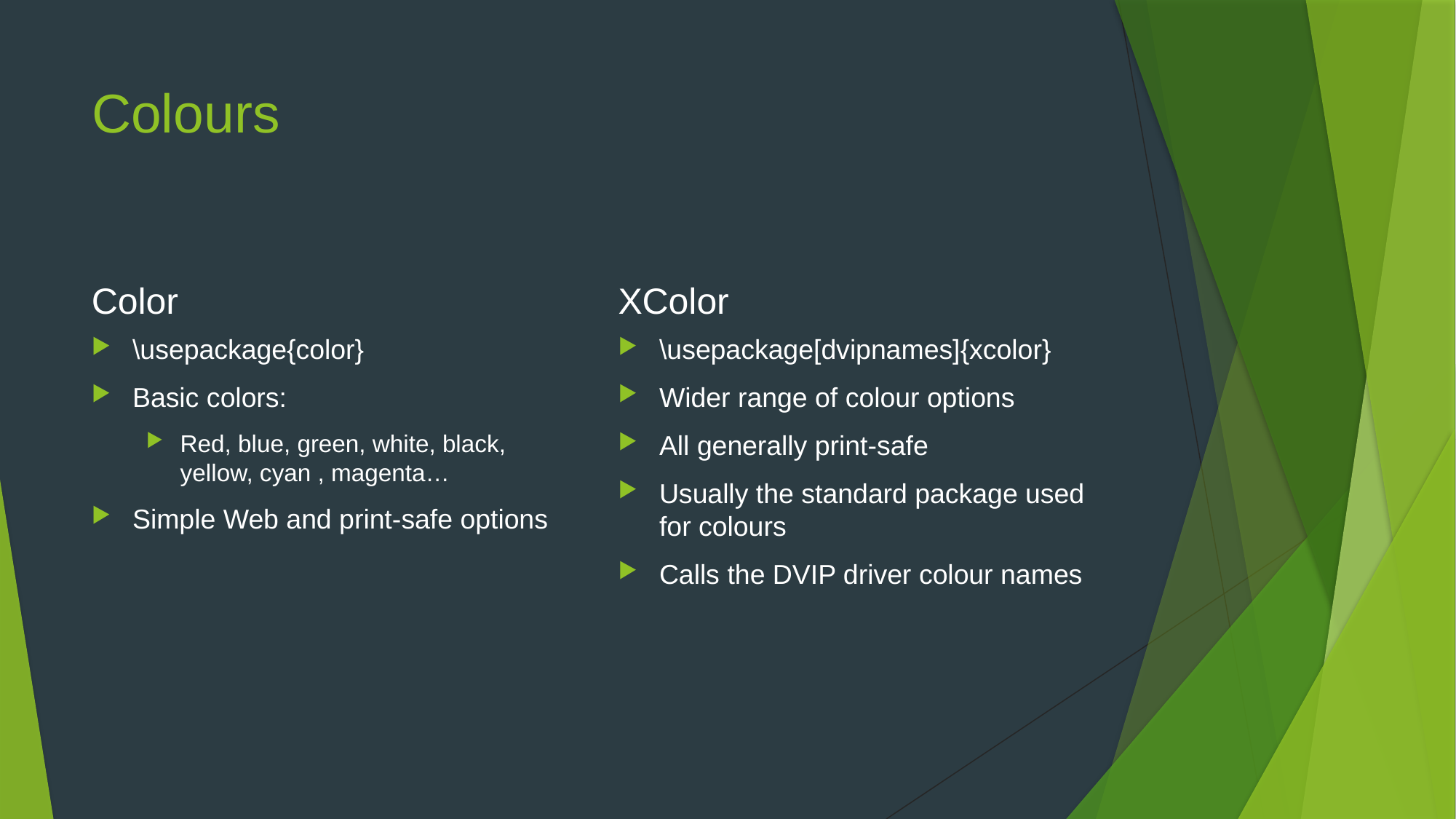

# Colours
Color
XColor
\usepackage{color}
Basic colors:
Red, blue, green, white, black, yellow, cyan , magenta…
Simple Web and print-safe options
\usepackage[dvipnames]{xcolor}
Wider range of colour options
All generally print-safe
Usually the standard package used for colours
Calls the DVIP driver colour names